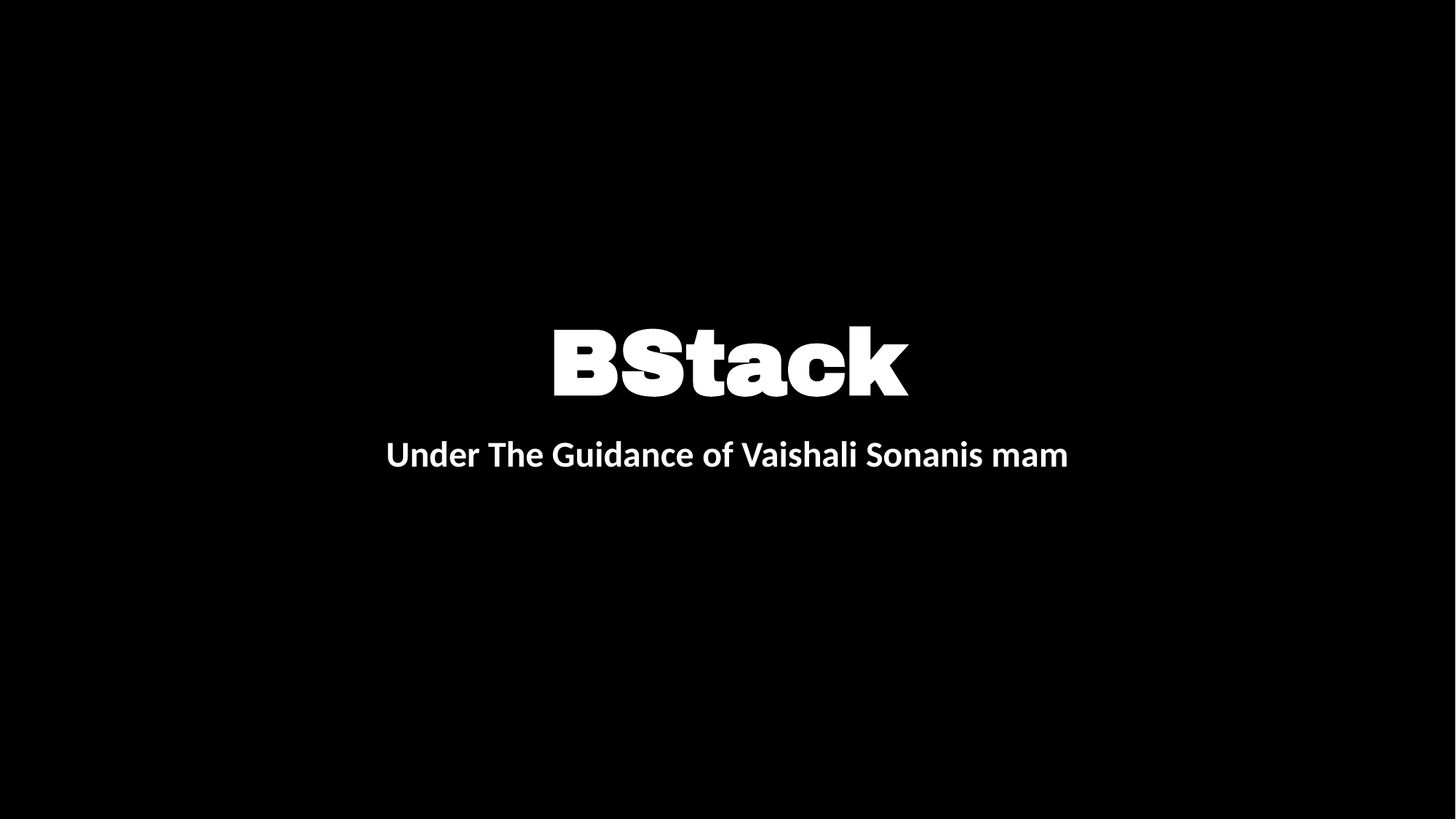

# BStack
Under The Guidance of Vaishali Sonanis mam